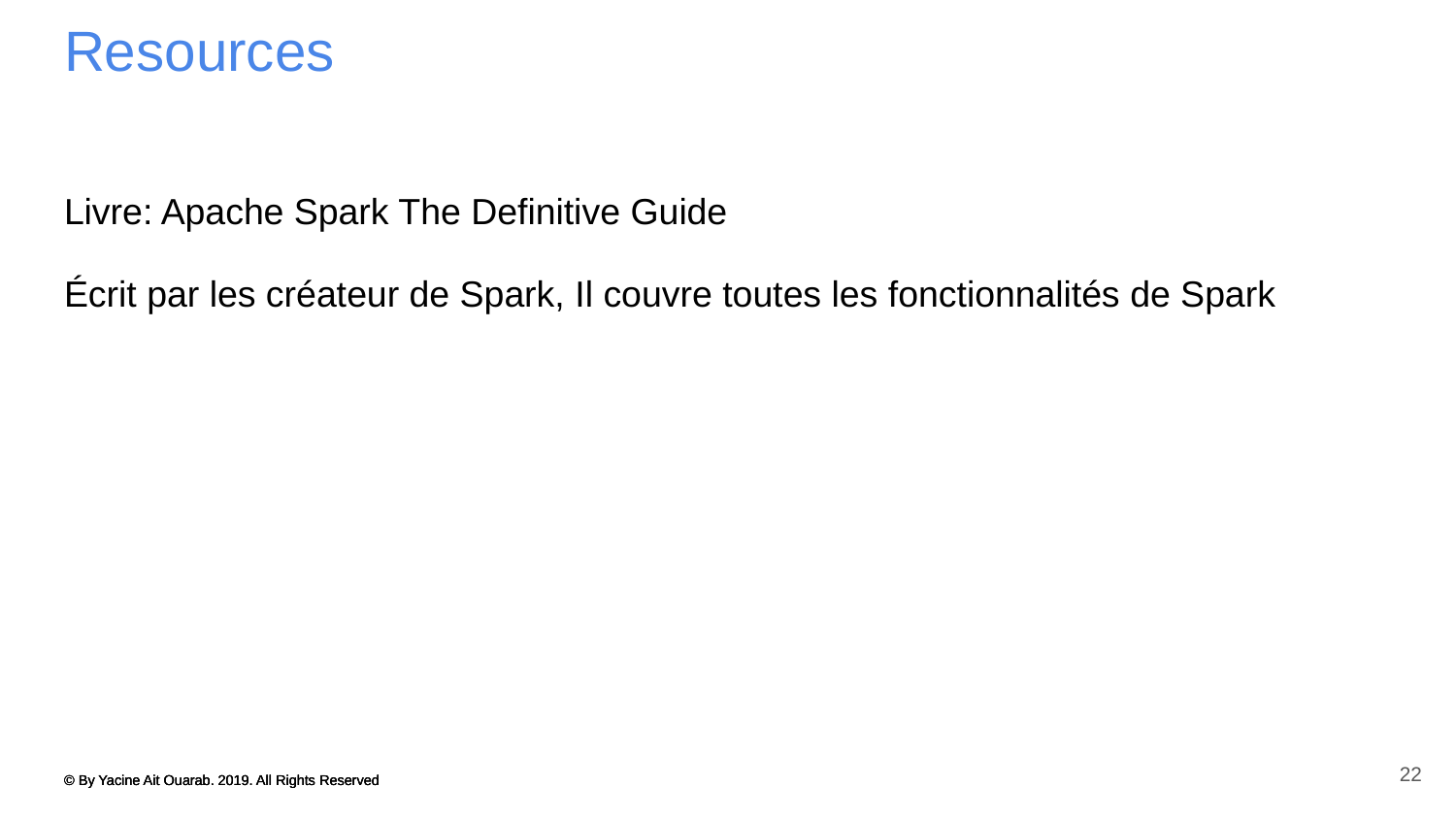

# Resources

Livre: Apache Spark The Definitive Guide
Écrit par les créateur de Spark, Il couvre toutes les fonctionnalités de Spark
22